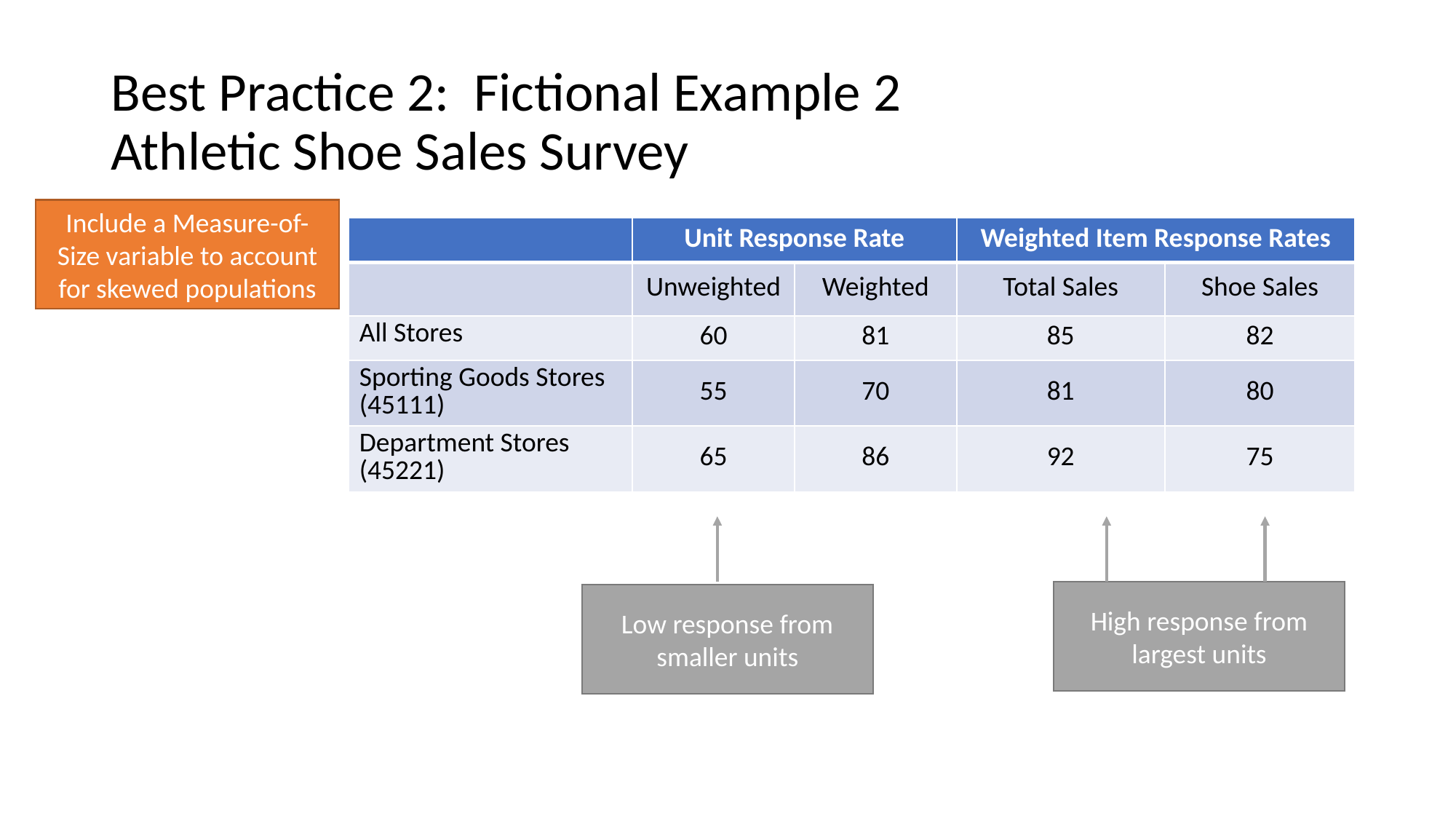

# Best Practice 2:  Fictional Example 2 Athletic Shoe Sales Survey
Include a Measure-of-Size variable to account for skewed populations
|  | Unit Response Rate |  | Weighted Item Response Rates |  |
| --- | --- | --- | --- | --- |
|  | Unweighted | Weighted | Total Sales | Shoe Sales |
| All Stores | 60 | 81 | 85 | 82 |
| Sporting Goods Stores (45111) | 55 | 70 | 81 | 80 |
| Department Stores (45221) | 65 | 86 | 92 | 75 |
High response from largest units
Low response from smaller units